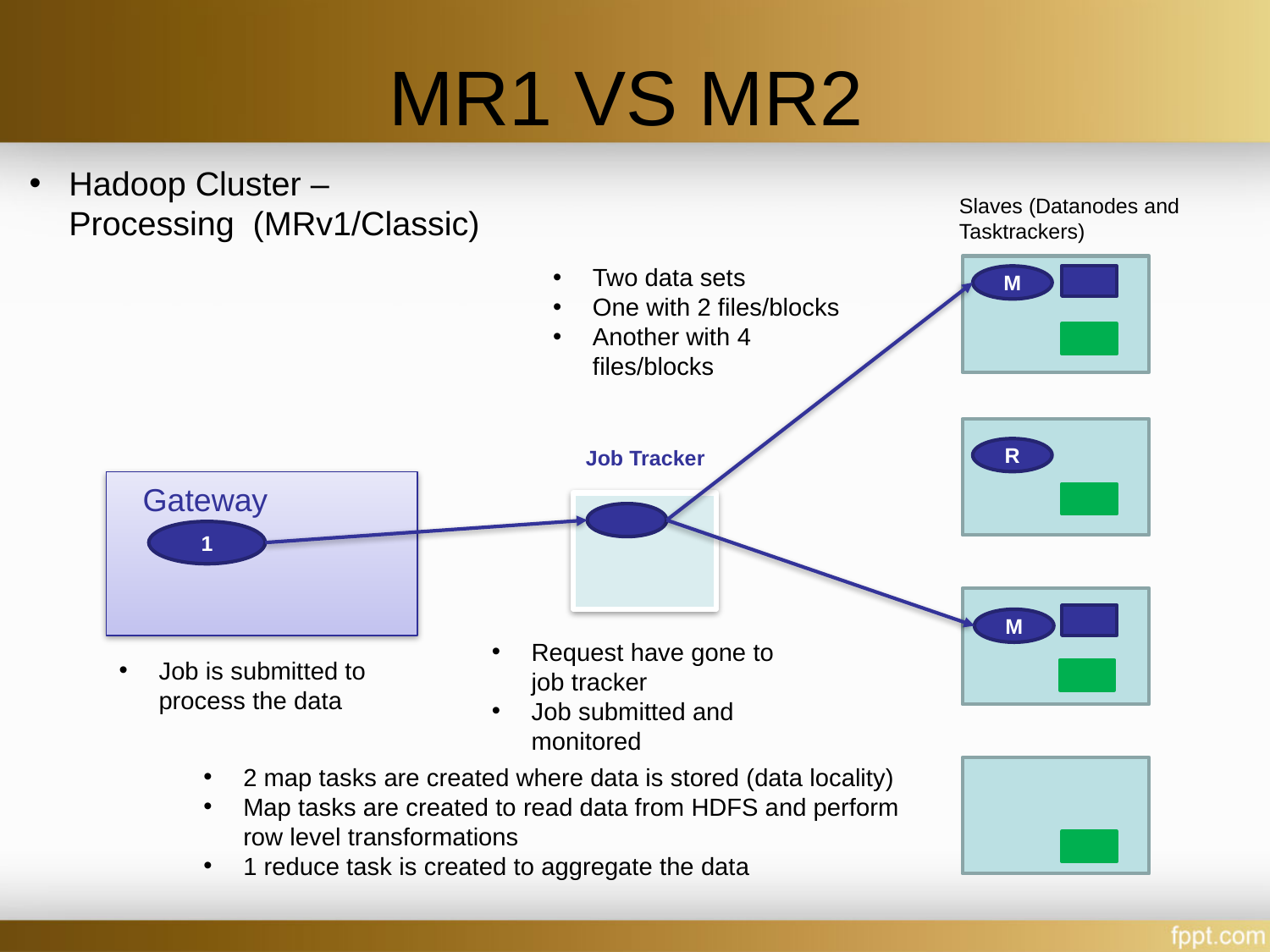

# MR1 VS MR2
Hadoop Cluster – Processing  (MRv1/Classic)
Slaves (Datanodes and Tasktrackers)

Job Tracker

Gateway

Two data sets
One with 2 files/blocks
Another with 4 files/blocks
M

R

1

M
Request have gone to job tracker
Job submitted and monitored
Job is submitted to process the data

2 map tasks are created where data is stored (data locality)
Map tasks are created to read data from HDFS and perform row level transformations
1 reduce task is created to aggregate the data